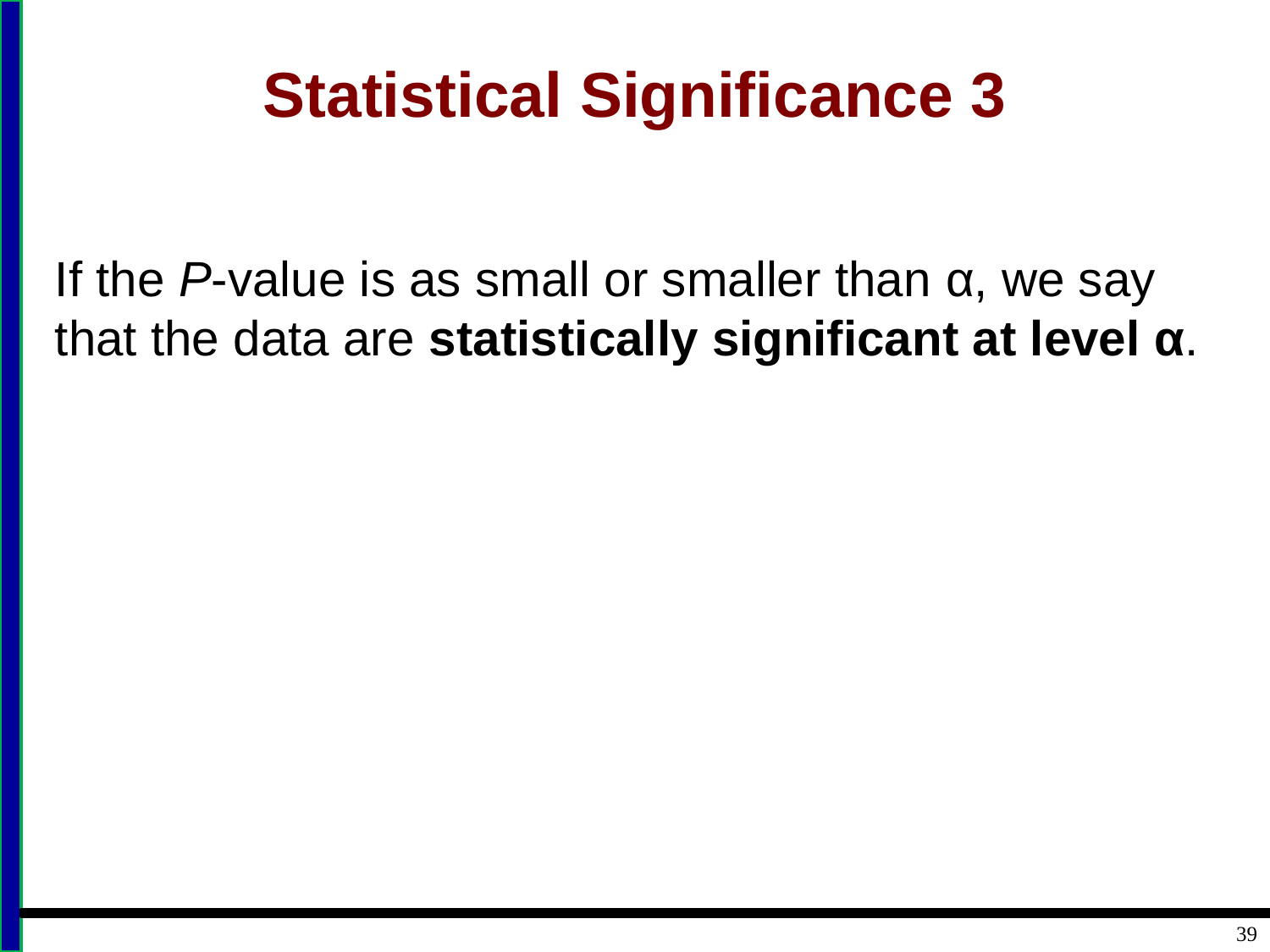

# Statistical Significance 3
If the P-value is as small or smaller than α, we say that the data are statistically significant at level α.